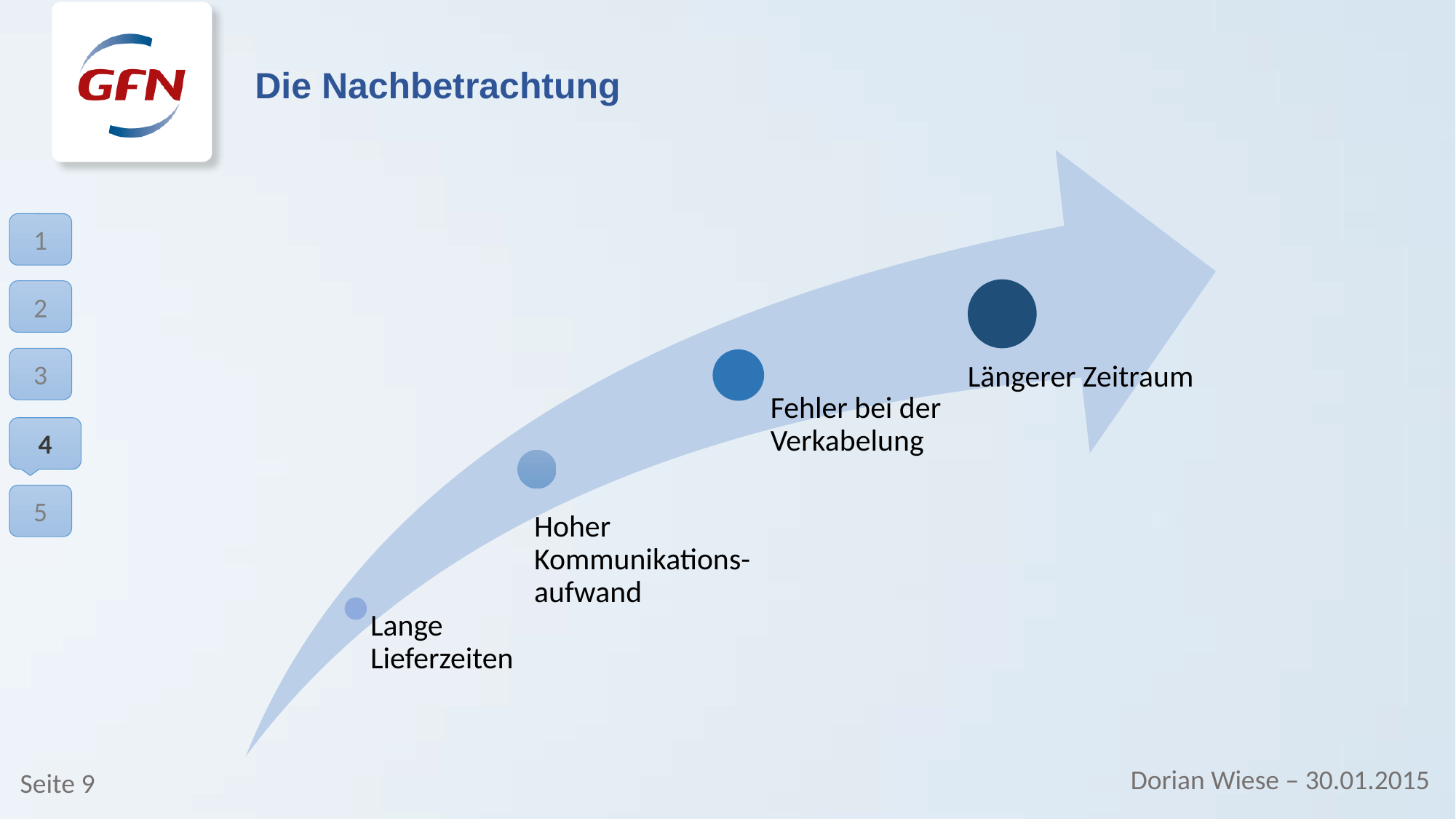

Die Nachbetrachtung
Lange Lieferzeiten
Hoher Kommunikations-aufwand
Fehler bei der Verkabelung
Längerer Zeitraum
1
2
3
4
5
Dorian Wiese – 30.01.2015
Seite 9